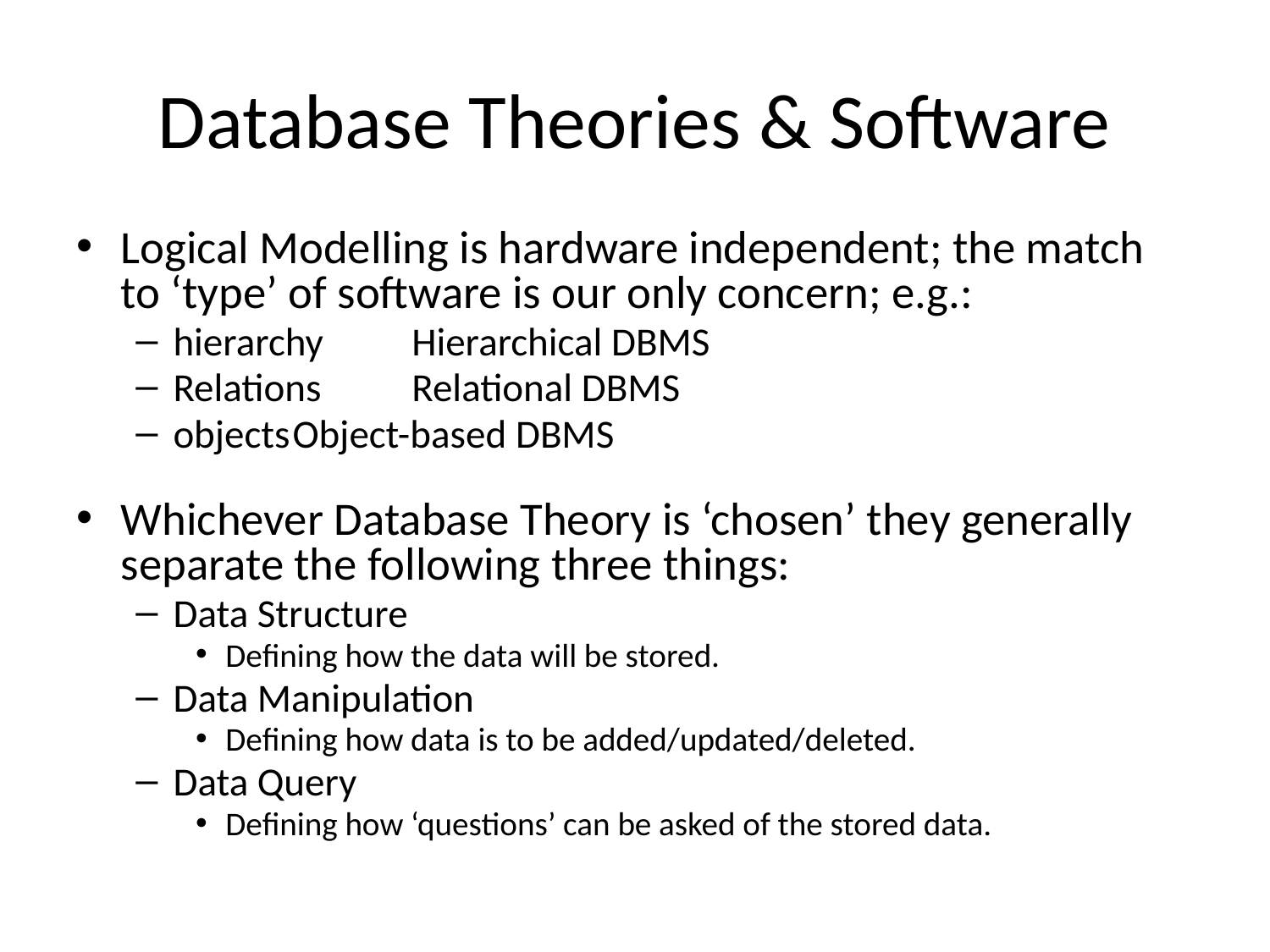

# Database Theories & Software
Logical Modelling is hardware independent; the match to ‘type’ of software is our only concern; e.g.:
hierarchy	Hierarchical DBMS
Relations	Relational DBMS
objects		Object-based DBMS

Whichever Database Theory is ‘chosen’ they generally separate the following three things:
Data Structure
Defining how the data will be stored.
Data Manipulation
Defining how data is to be added/updated/deleted.
Data Query
Defining how ‘questions’ can be asked of the stored data.